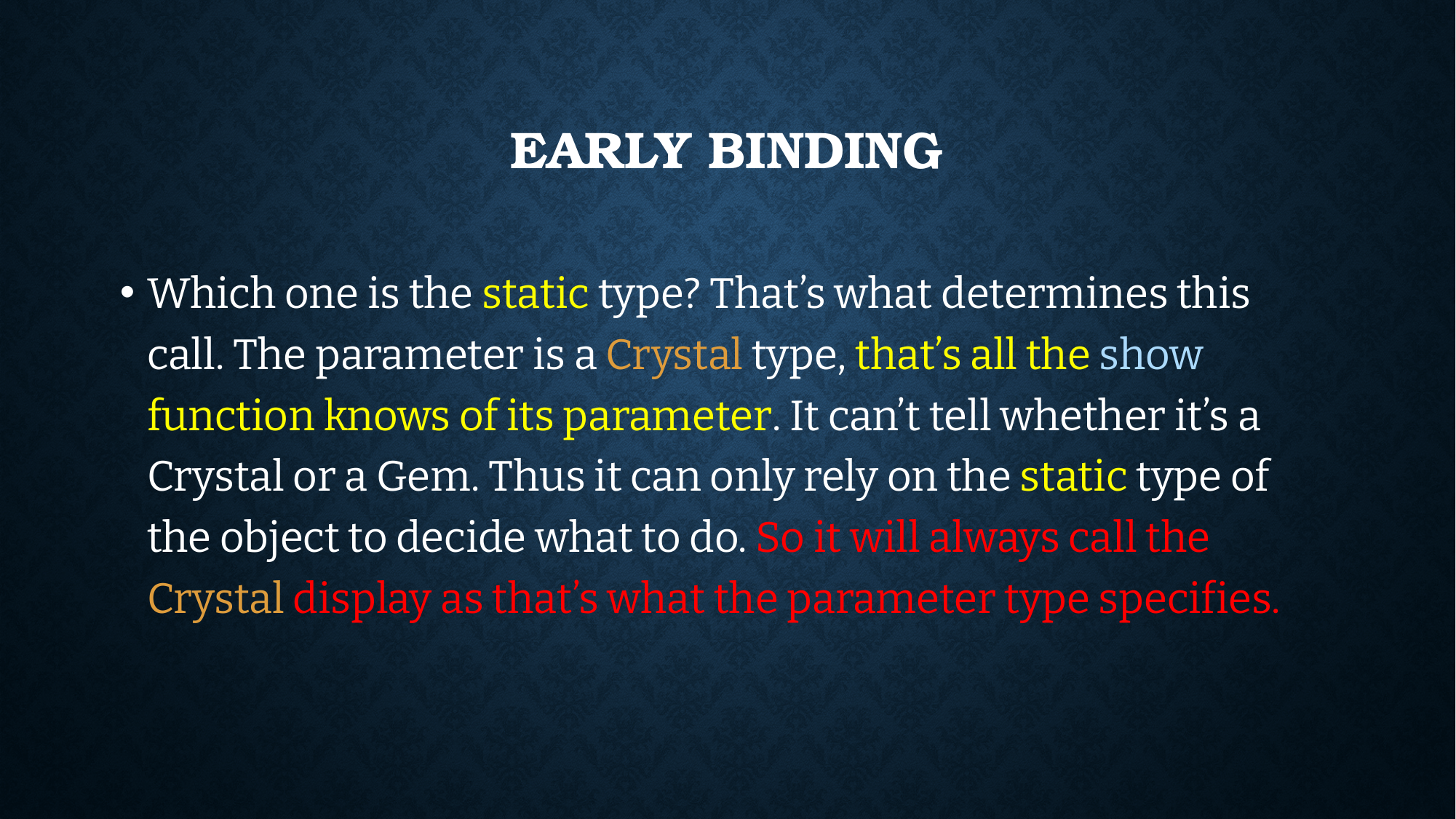

# Early Binding
Which one is the static type? That’s what determines this call. The parameter is a Crystal type, that’s all the show function knows of its parameter. It can’t tell whether it’s a Crystal or a Gem. Thus it can only rely on the static type of the object to decide what to do. So it will always call the Crystal display as that’s what the parameter type specifies.